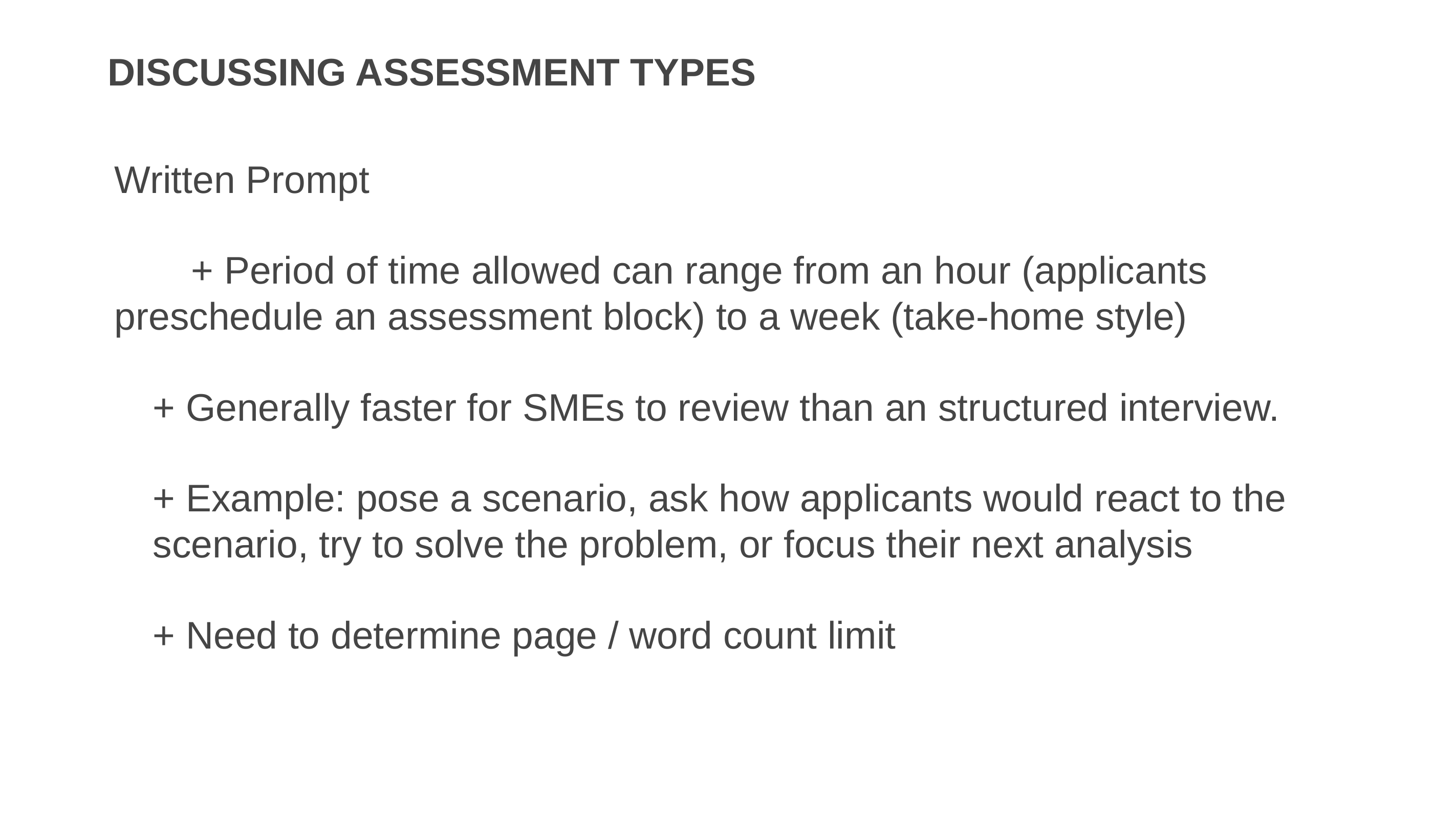

# Discussing Assessment Types
Written Prompt
    	+ Period of time allowed can range from an hour (applicants preschedule an assessment block) to a week (take-home style)
+ Generally faster for SMEs to review than an structured interview.
+ Example: pose a scenario, ask how applicants would react to the scenario, try to solve the problem, or focus their next analysis
+ Need to determine page / word count limit